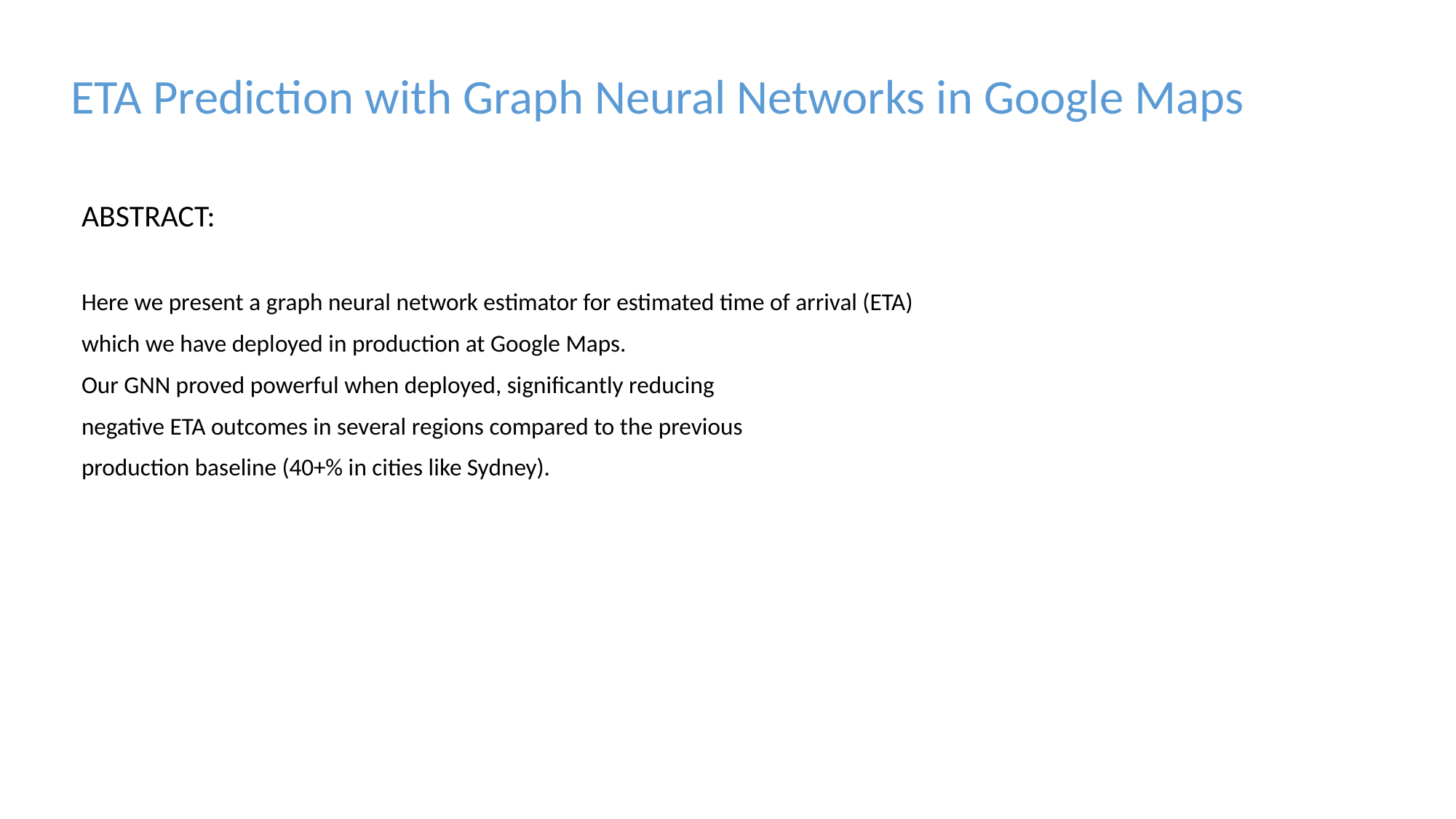

# ETA Prediction with Graph Neural Networks in Google Maps

ABSTRACT:

Here we present a graph neural network estimator for estimated time of arrival (ETA)
which we have deployed in production at Google Maps.
Our GNN proved powerful when deployed, significantly reducing
negative ETA outcomes in several regions compared to the previous
production baseline (40+% in cities like Sydney).